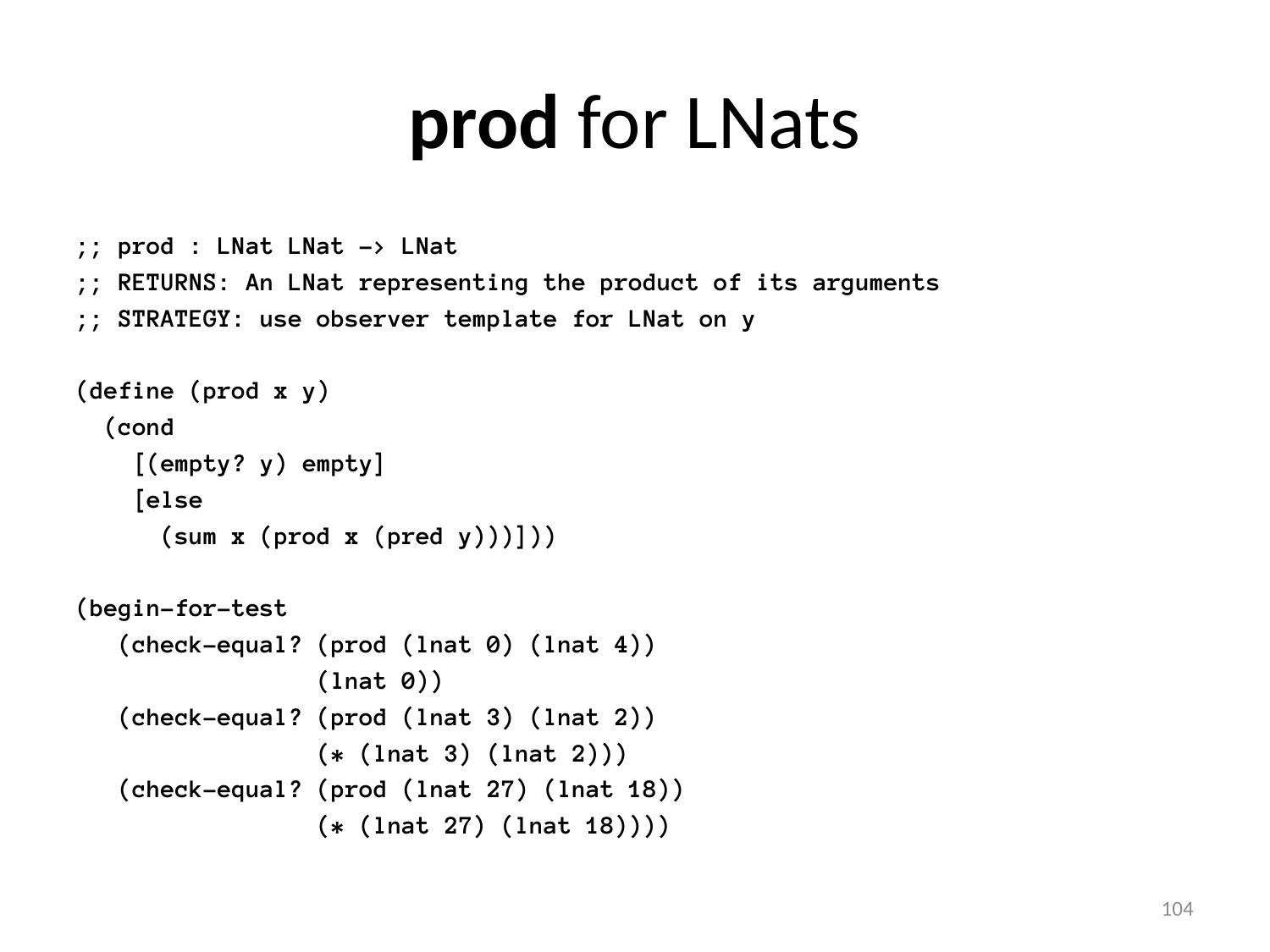

# prod for LNats
;; prod : LNat LNat -> LNat
;; RETURNS: An LNat representing the product of its arguments
;; STRATEGY: use observer template for LNat on y

(define (prod x y)
  (cond
    [(empty? y) empty]
    [else
      (sum x (prod x (pred y)))]))

(begin-for-test
   (check-equal? (prod (lnat 0) (lnat 4))
                 (lnat 0))
   (check-equal? (prod (lnat 3) (lnat 2))
                 (* (lnat 3) (lnat 2)))
   (check-equal? (prod (lnat 27) (lnat 18))
                 (* (lnat 27) (lnat 18))))
104